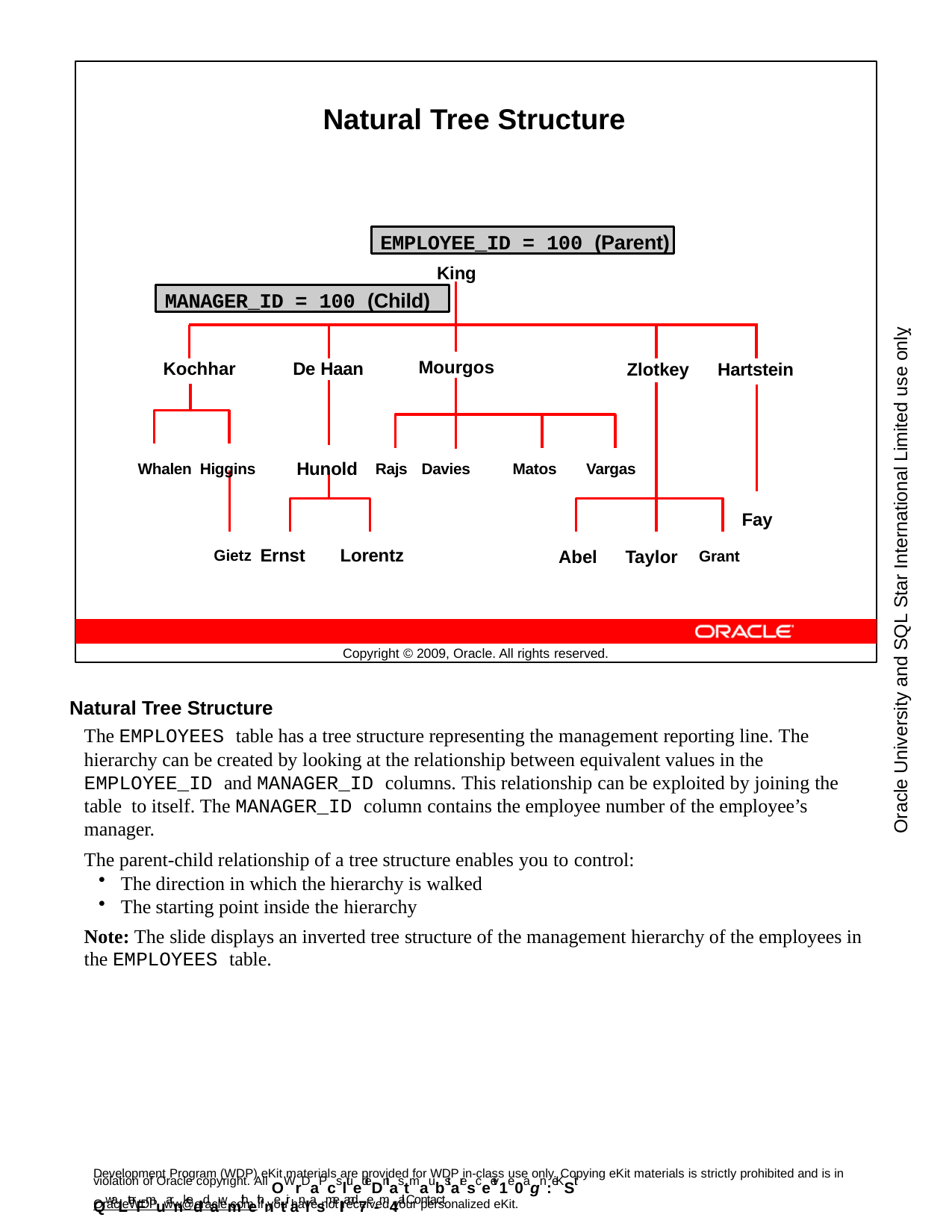

Natural Tree Structure
EMPLOYEE_ID = 100 (Parent)
King

MANAGER_ID = 100 (Child)
Oracle University and SQL Star International Limited use onlyฺ

Mourgos
De Haan
Kochhar
Zlotkey	Hartstein

Whalen Higgins	Hunold	Rajs   Davies	Matos	Vargas

Fay
Gietz Ernst	Lorentz
Abel	Taylor	Grant
Copyright © 2009, Oracle. All rights reserved.

Natural Tree Structure
The EMPLOYEES table has a tree structure representing the management reporting line. The  hierarchy can be created by looking at the relationship between equivalent values in the  EMPLOYEE_ID and MANAGER_ID columns. This relationship can be exploited by joining the table  to itself. The MANAGER_ID column contains the employee number of the employee’s manager.
The parent-child relationship of a tree structure enables you to control:
The direction in which the hierarchy is walked
The starting point inside the hierarchy
Note: The slide displays an inverted tree structure of the management hierarchy of the employees in  the EMPLOYEES table.
Development Program (WDP) eKit materials are provided for WDP in-class use only. Copying eKit materials is strictly prohibited and is in
violation of Oracle copyright. All OWrDaPcsltuedeDntas tmaubstaresceeiv1e0agn :eKSit QwaLterFmuarnkeddawmithethnetiranlasmeIIand7e-m4ail.  Contact
OracleWDP_ww@oracle.com if you have not received your personalized eKit.